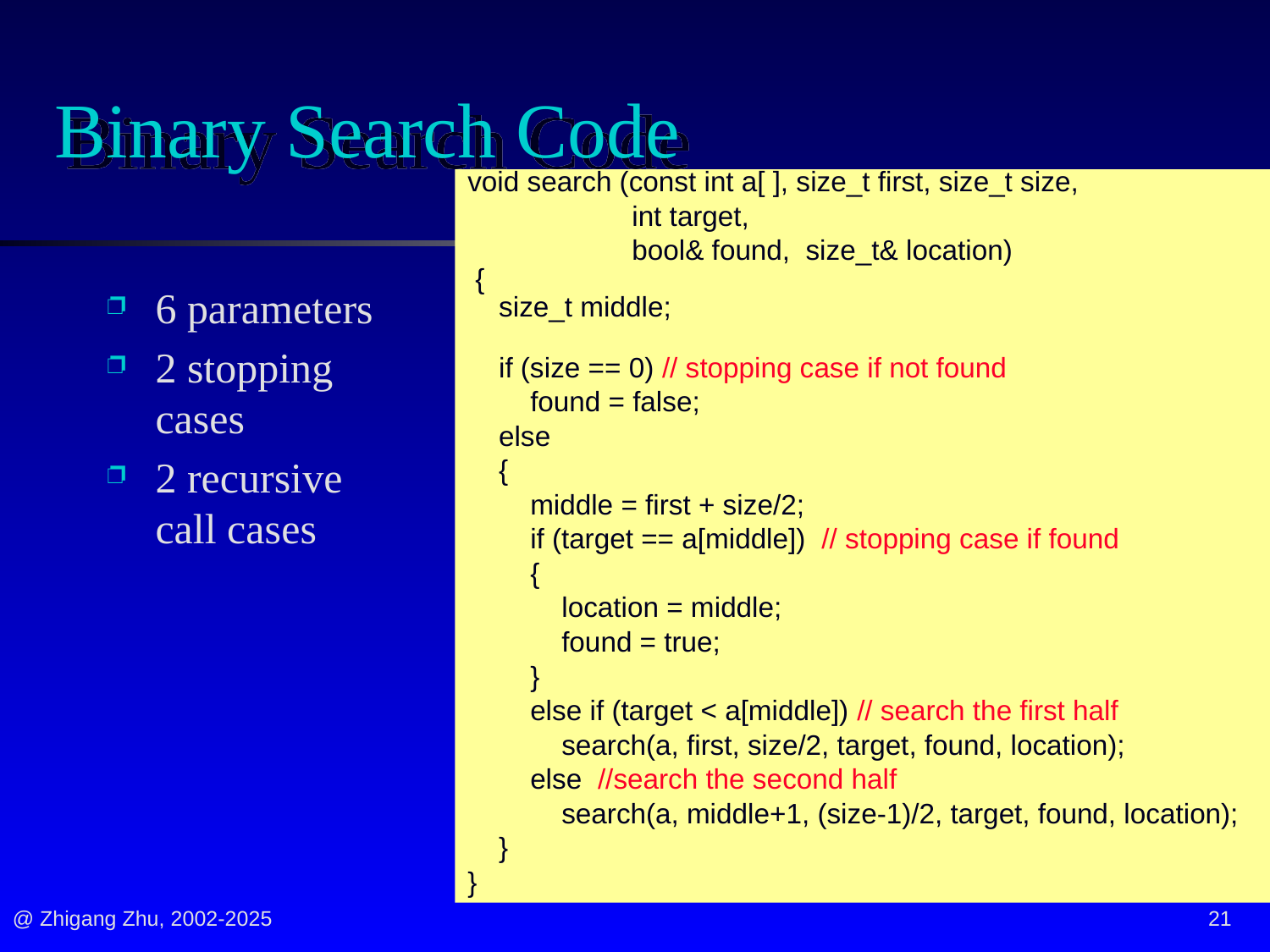

# Binary Search Code
void search (const int a[ ], size_t first, size_t size,
                     int target,
                     bool& found,  size_t& location)
 {
    size_t middle;

    if (size == 0) // stopping case if not found
        found = false;
    else
    {
        middle = first + size/2;
        if (target == a[middle])  // stopping case if found
        {
            location = middle;
            found = true;
        }
        else if (target < a[middle]) // search the first half
            search(a, first, size/2, target, found, location);
        else  //search the second half
            search(a, middle+1, (size-1)/2, target, found, location);
    }
}
6 parameters
2 stopping cases
2 recursive call cases